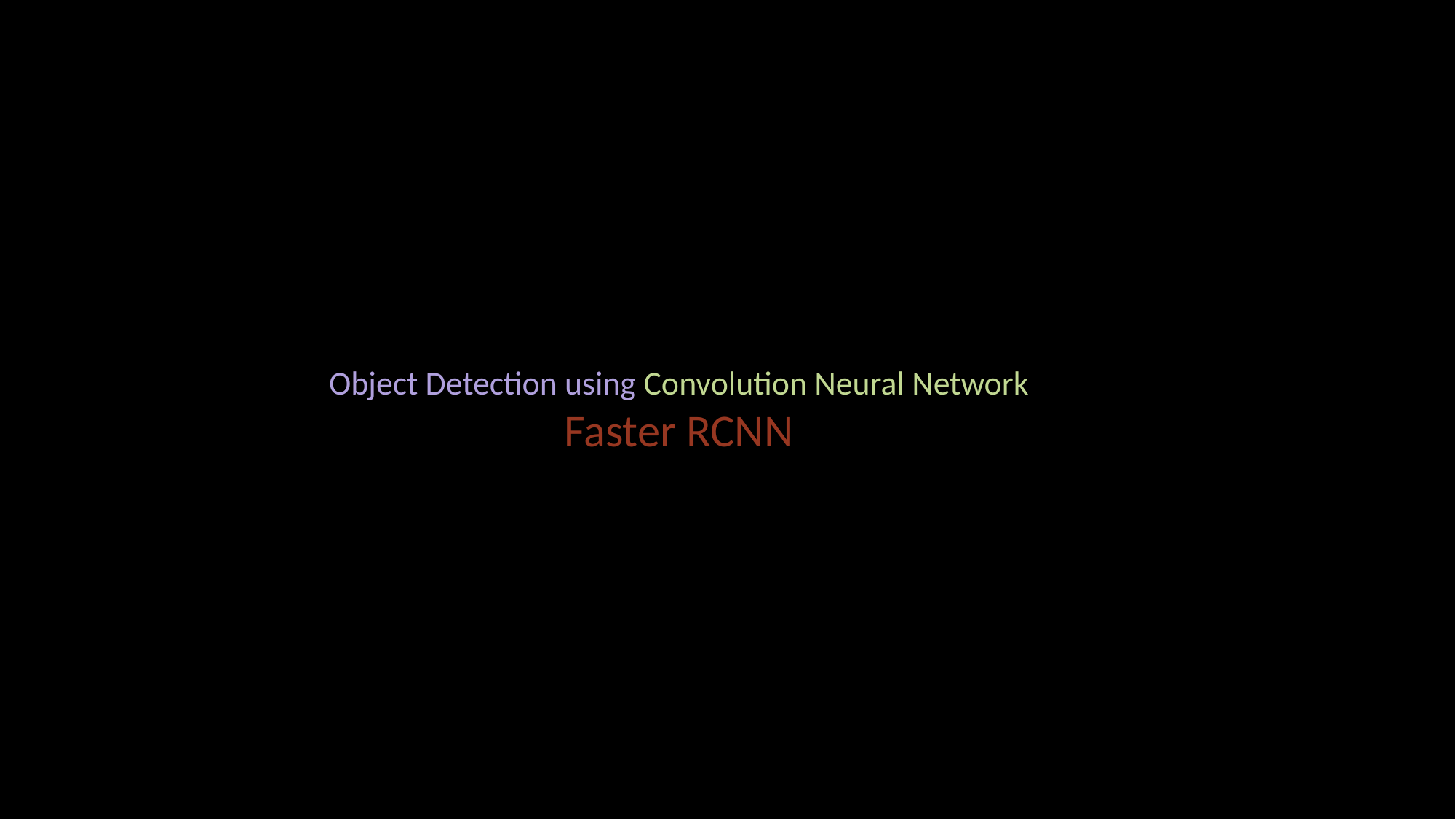

Object Detection using Convolution Neural Network
Faster RCNN